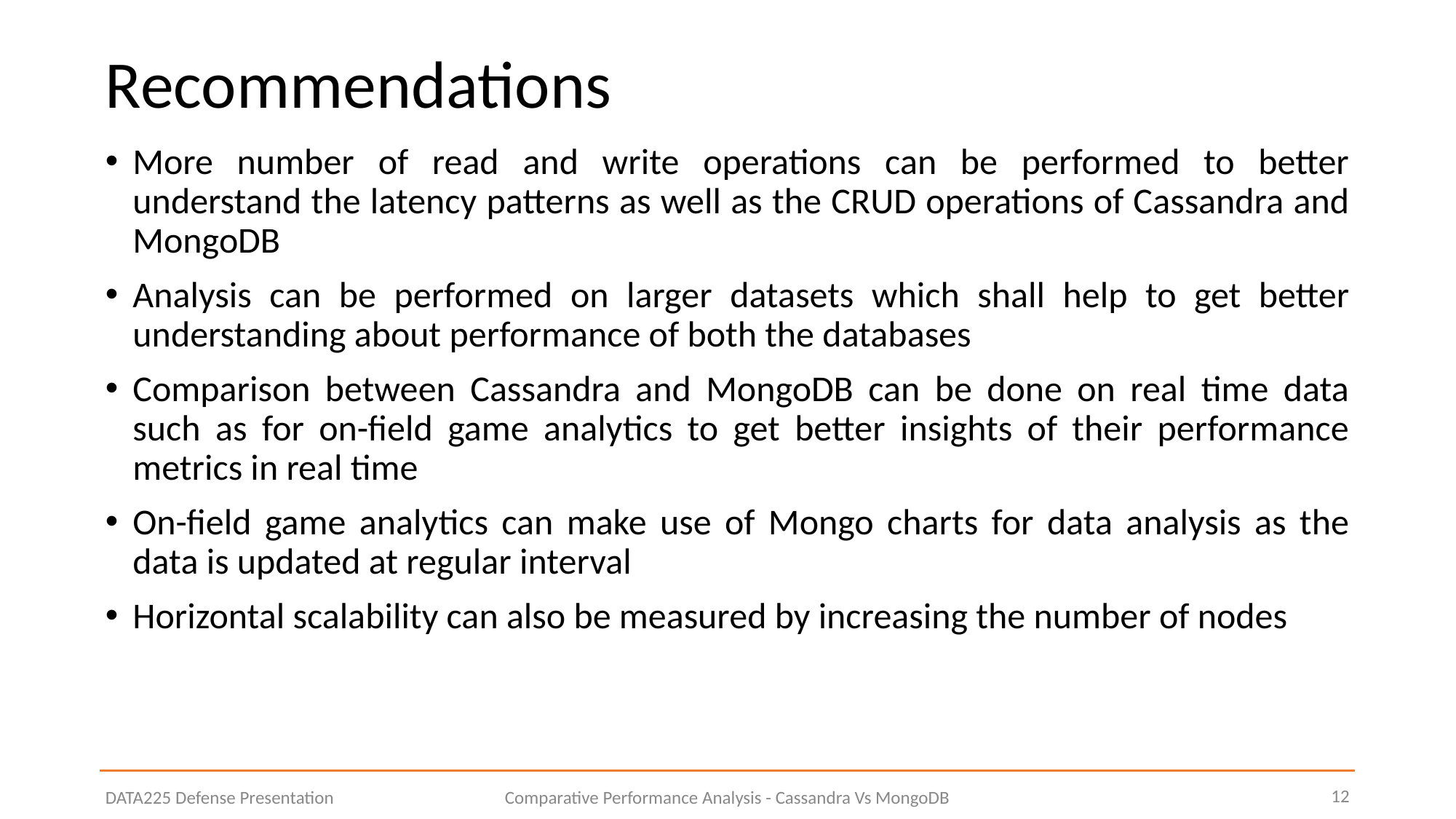

# Recommendations
More number of read and write operations can be performed to better understand the latency patterns as well as the CRUD operations of Cassandra and MongoDB
Analysis can be performed on larger datasets which shall help to get better understanding about performance of both the databases
Comparison between Cassandra and MongoDB can be done on real time data such as for on-field game analytics to get better insights of their performance metrics in real time
On-field game analytics can make use of Mongo charts for data analysis as the data is updated at regular interval
Horizontal scalability can also be measured by increasing the number of nodes

Comparative Performance Analysis - Cassandra Vs MongoDB

12
DATA225 Defense Presentation